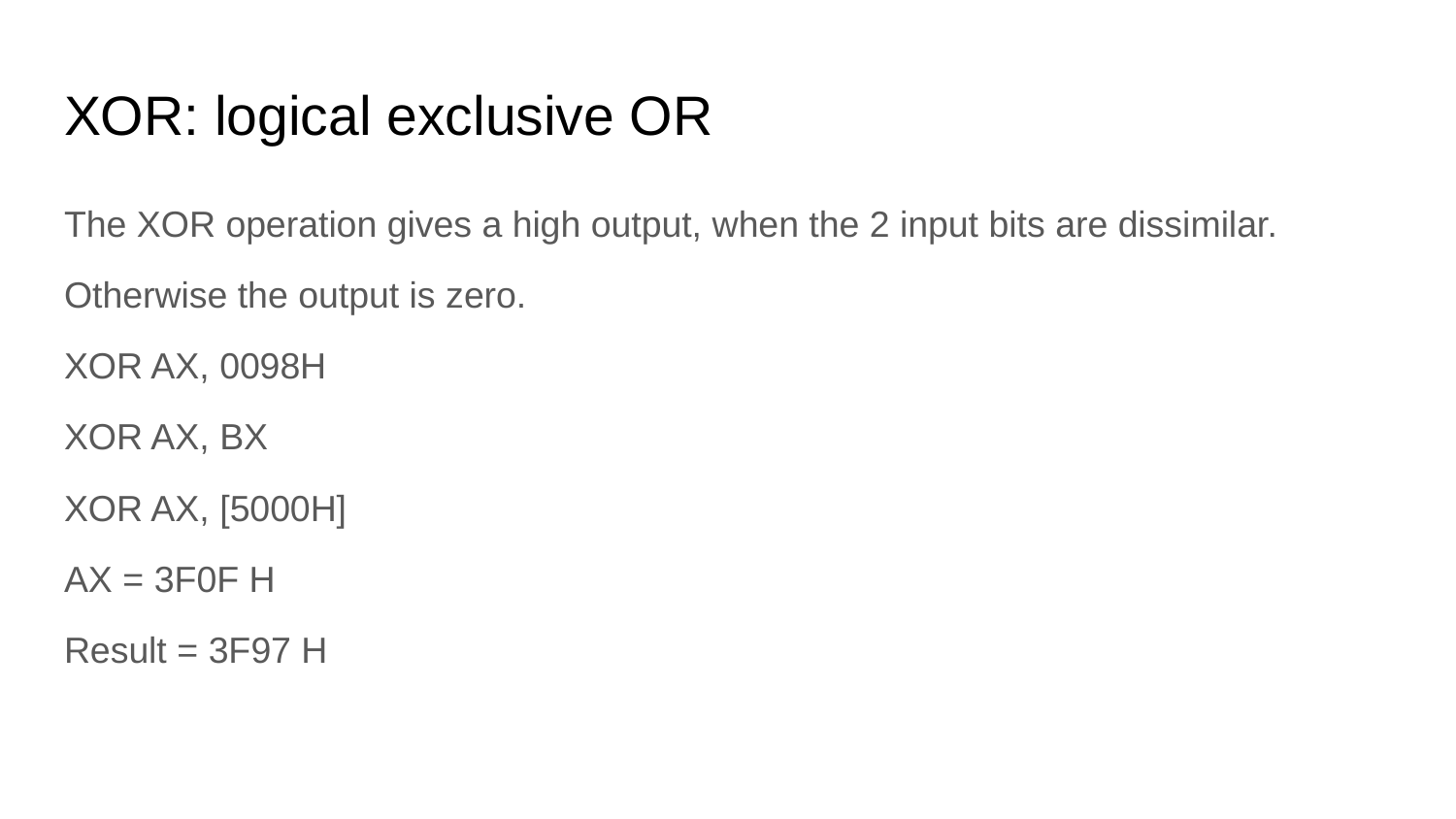

# XOR: logical exclusive OR
The XOR operation gives a high output, when the 2 input bits are dissimilar.
Otherwise the output is zero.
XOR AX, 0098H
XOR AX, BX
XOR AX, [5000H]
AX = 3F0F H
Result = 3F97 H